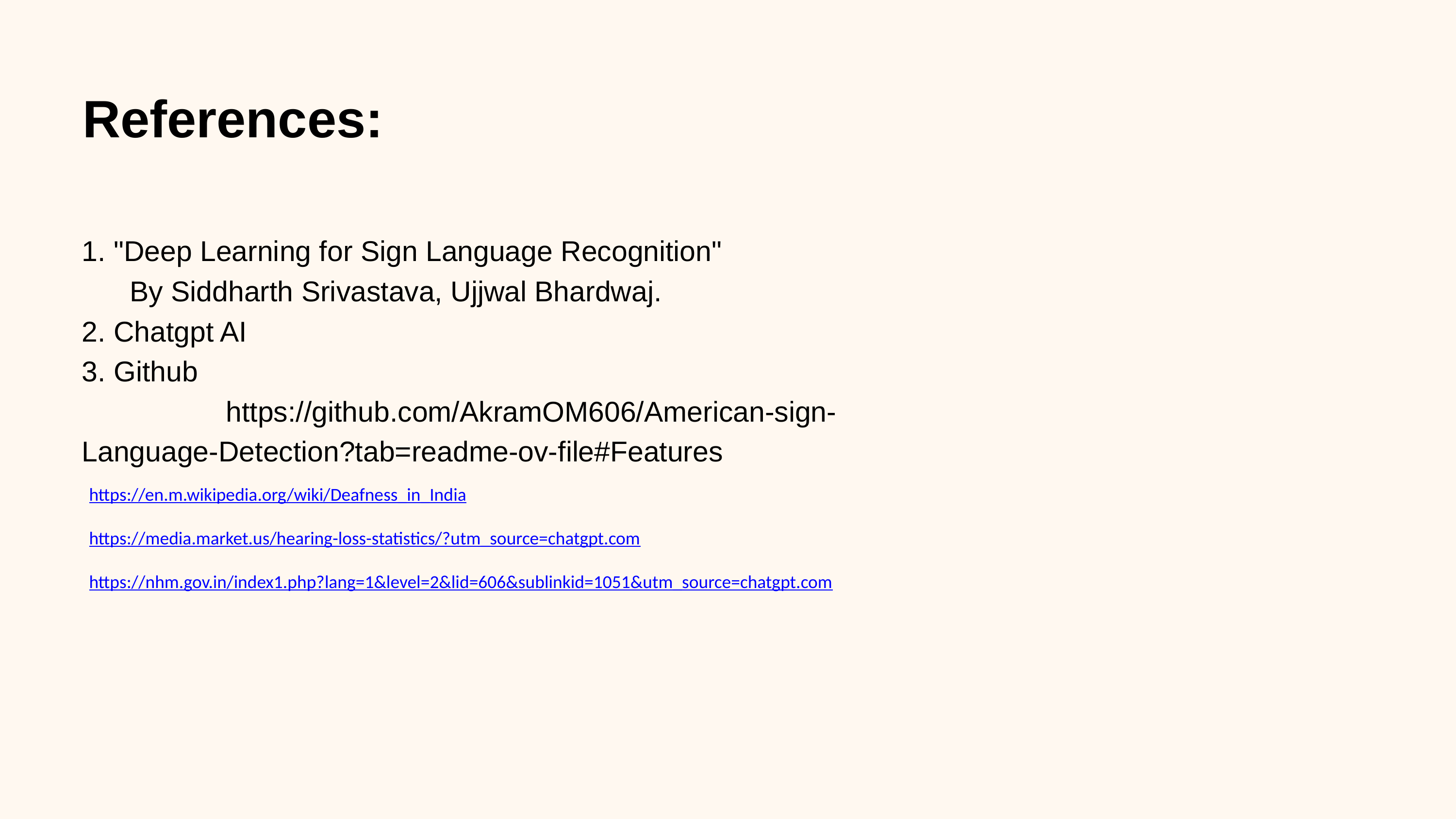

References:
1. "Deep Learning for Sign Language Recognition"
      By Siddharth Srivastava, Ujjwal Bhardwaj.
2. Chatgpt AI
3. Github
                  https://github.com/AkramOM606/American-sign-Language-Detection?tab=readme-ov-file#Features

https://en.m.wikipedia.org/wiki/Deafness_in_India

https://media.market.us/hearing-loss-statistics/?utm_source=chatgpt.com

https://nhm.gov.in/index1.php?lang=1&level=2&lid=606&sublinkid=1051&utm_source=chatgpt.com